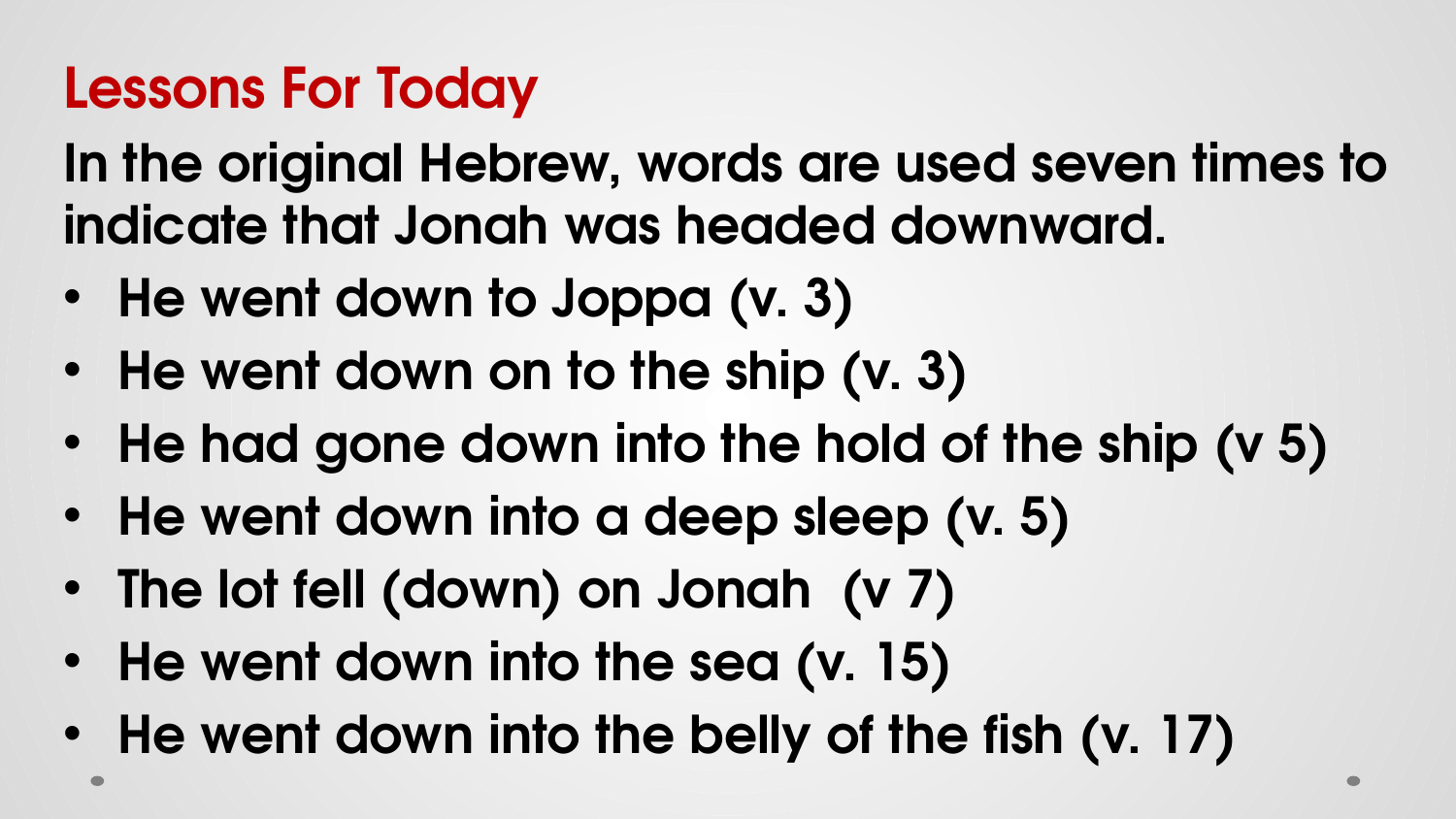

Lessons For Today
In the original Hebrew, words are used seven times to indicate that Jonah was headed downward.
He went down to Joppa (v. 3)
He went down on to the ship (v. 3)
He had gone down into the hold of the ship (v 5)
He went down into a deep sleep (v. 5)
The lot fell (down) on Jonah  (v 7)
He went down into the sea (v. 15)
He went down into the belly of the fish (v. 17)